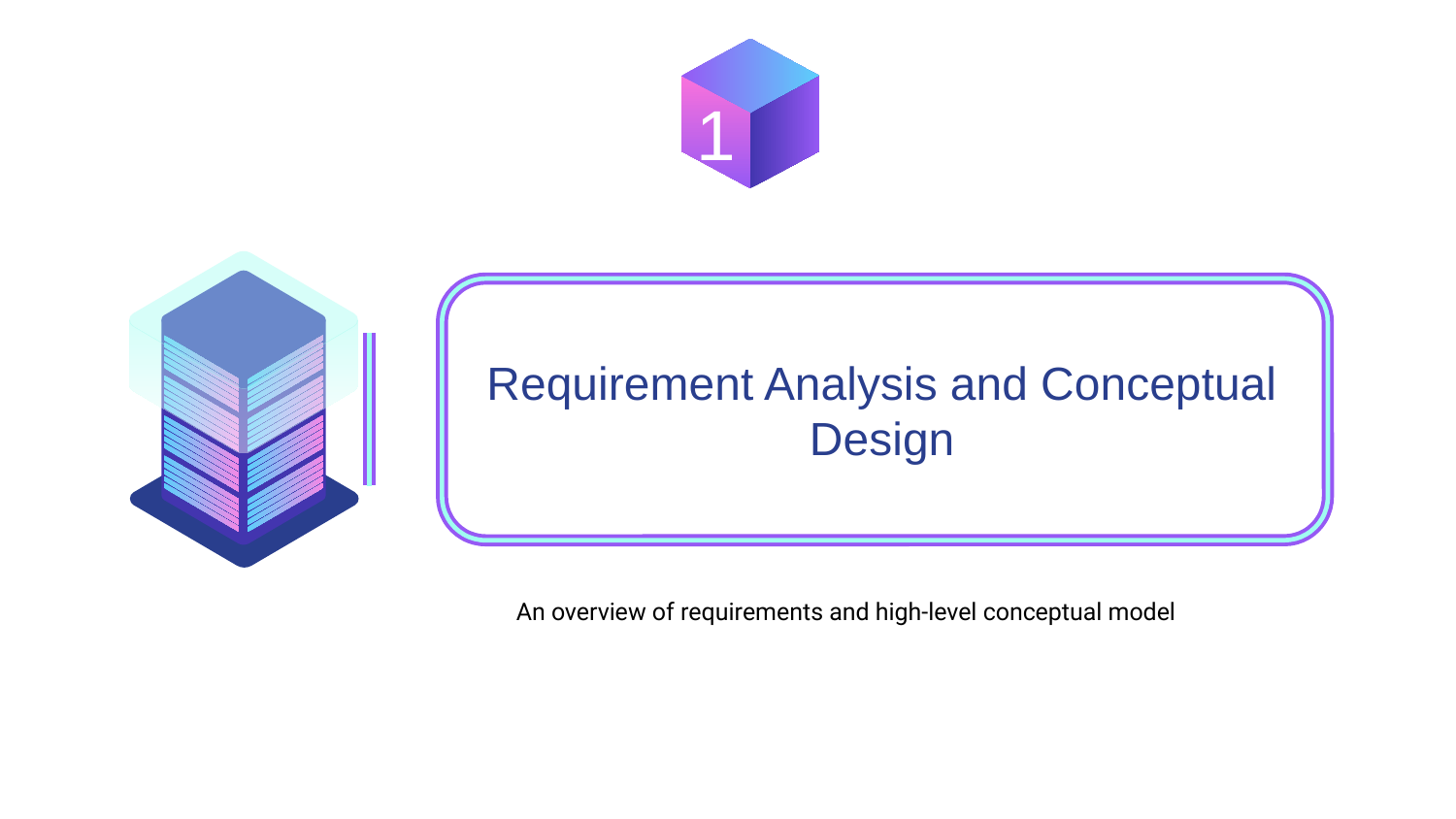

1

Requirement Analysis and Conceptual Design
An overview of requirements and high-level conceptual model